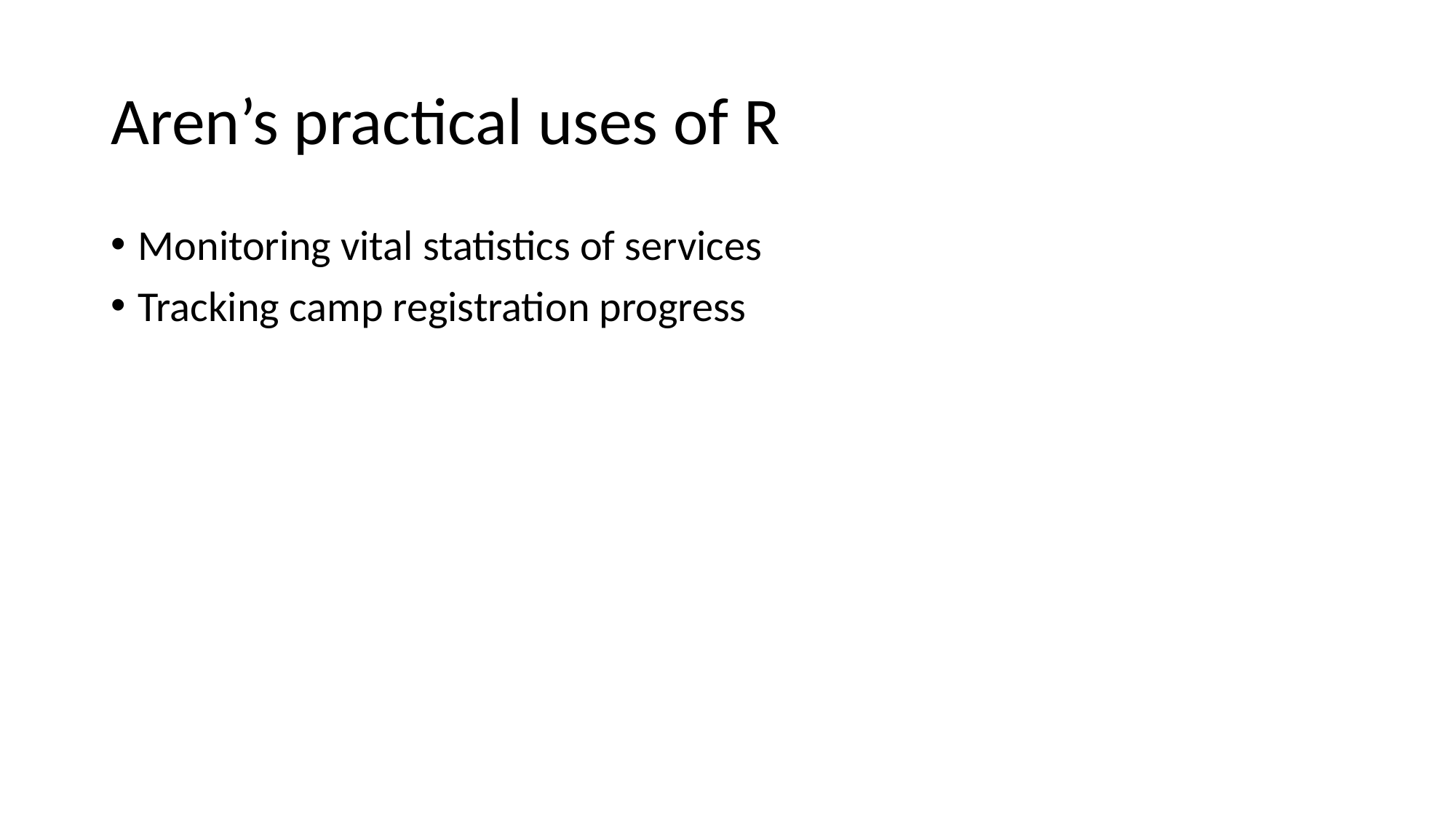

# Aren’s practical uses of R
Monitoring vital statistics of services
Tracking camp registration progress